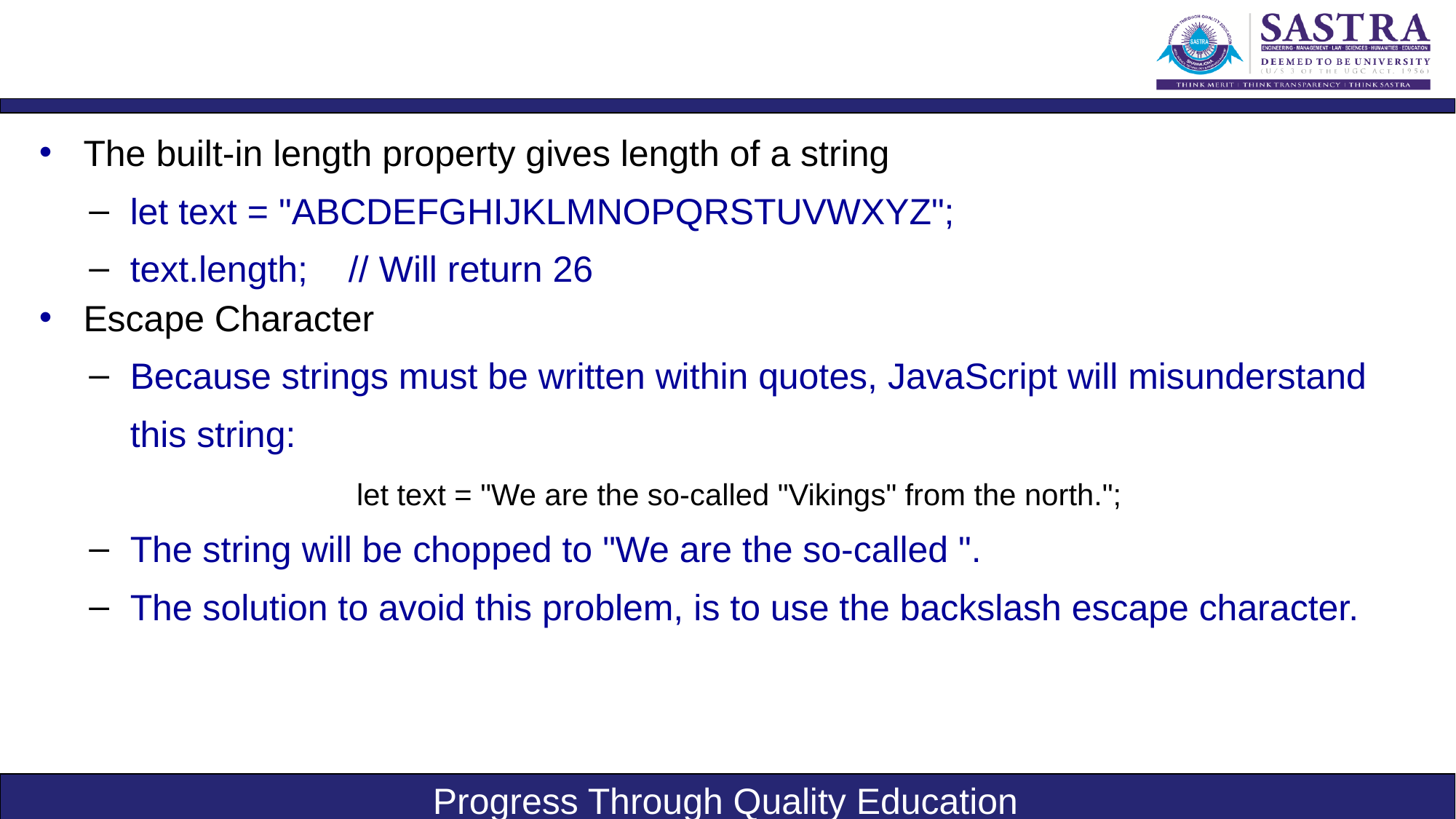

#
The built-in length property gives length of a string
let text = "ABCDEFGHIJKLMNOPQRSTUVWXYZ";
text.length;    // Will return 26
Escape Character
Because strings must be written within quotes, JavaScript will misunderstand this string:
		let text = "We are the so-called "Vikings" from the north.";
The string will be chopped to "We are the so-called ".
The solution to avoid this problem, is to use the backslash escape character.